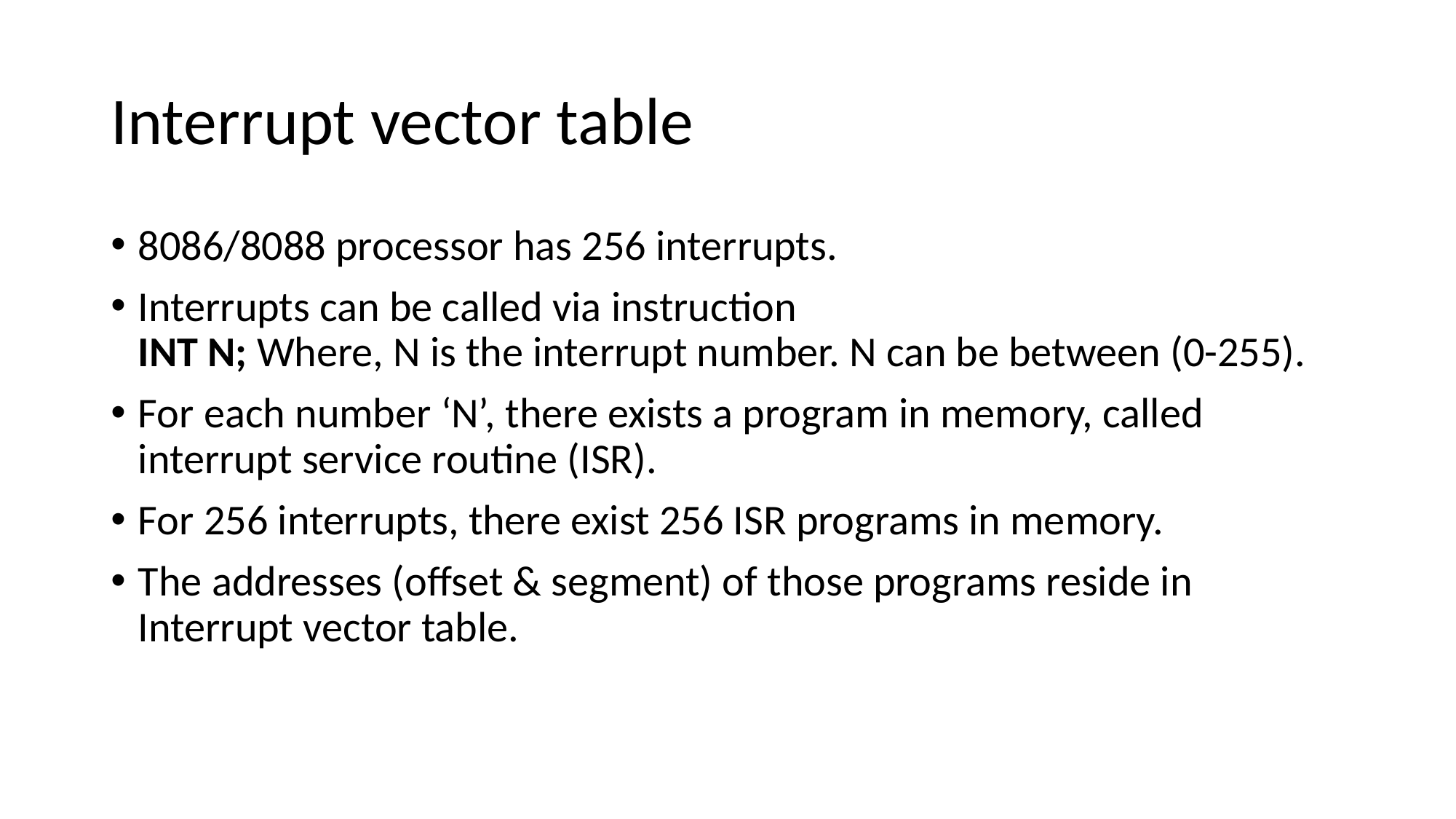

# Interrupt vector table
8086/8088 processor has 256 interrupts.
Interrupts can be called via instruction
INT N; Where, N is the interrupt number. N can be between (0-255).
For each number ‘N’, there exists a program in memory, called interrupt service routine (ISR).
For 256 interrupts, there exist 256 ISR programs in memory.
The addresses (offset & segment) of those programs reside in Interrupt vector table.